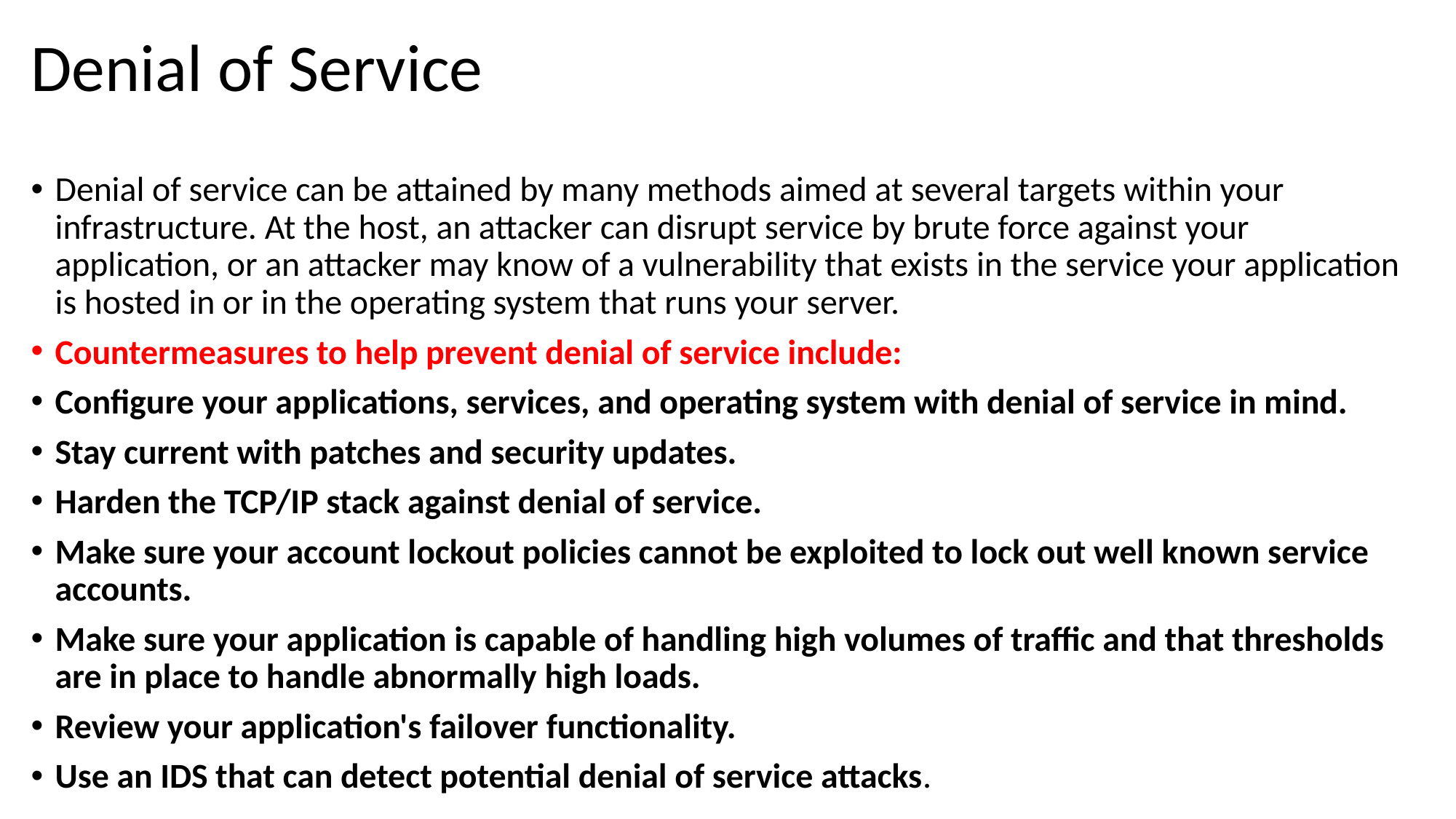

# Denial of Service
Denial of service can be attained by many methods aimed at several targets within your infrastructure. At the host, an attacker can disrupt service by brute force against your application, or an attacker may know of a vulnerability that exists in the service your application is hosted in or in the operating system that runs your server.
Countermeasures to help prevent denial of service include:
Configure your applications, services, and operating system with denial of service in mind.
Stay current with patches and security updates.
Harden the TCP/IP stack against denial of service.
Make sure your account lockout policies cannot be exploited to lock out well known service accounts.
Make sure your application is capable of handling high volumes of traffic and that thresholds are in place to handle abnormally high loads.
Review your application's failover functionality.
Use an IDS that can detect potential denial of service attacks.